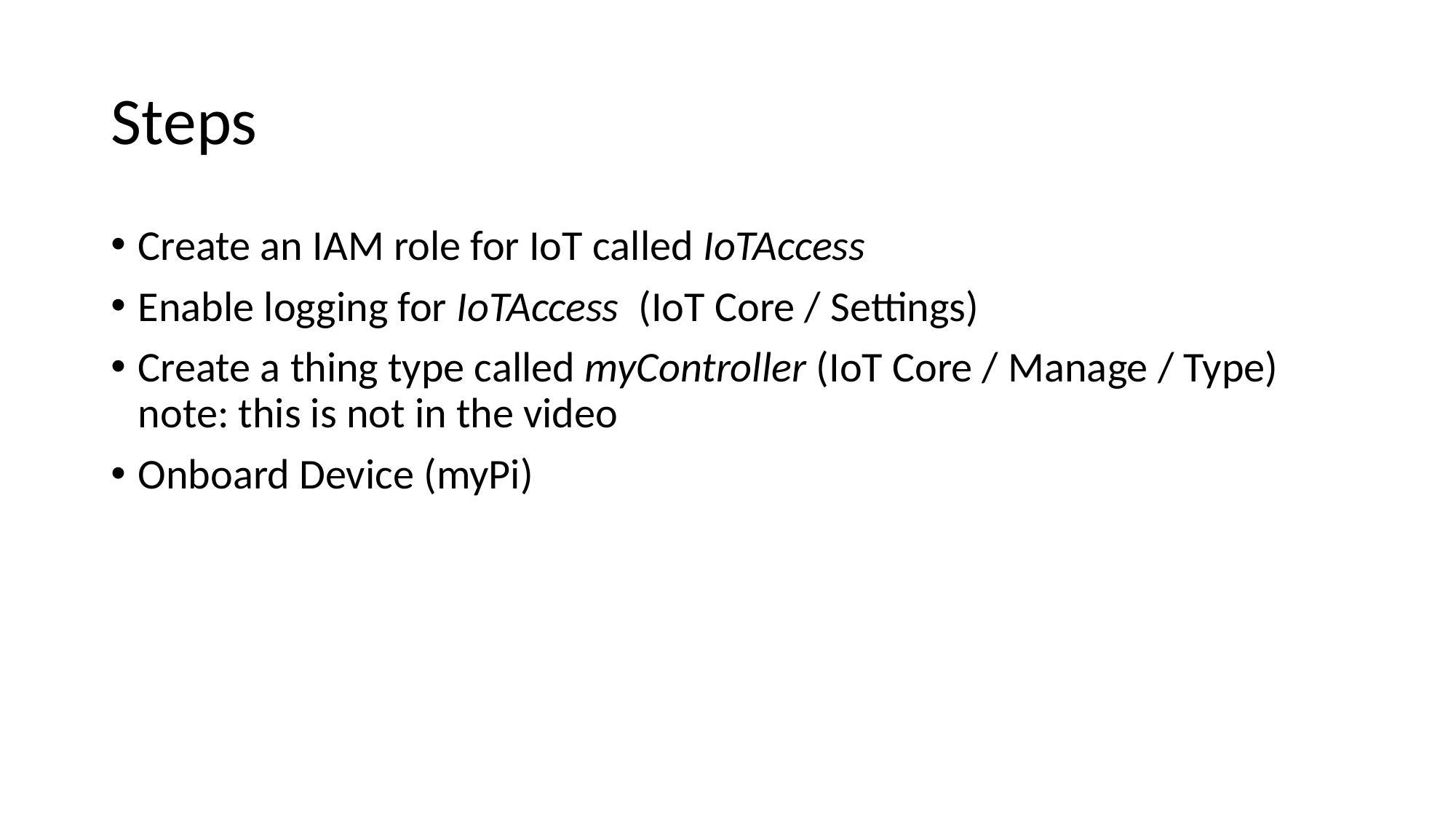

# Steps
Create an IAM role for IoT called IoTAccess
Enable logging for IoTAccess  (IoT Core / Settings)
Create a thing type called myController (IoT Core / Manage / Type) note: this is not in the video
Onboard Device (myPi)